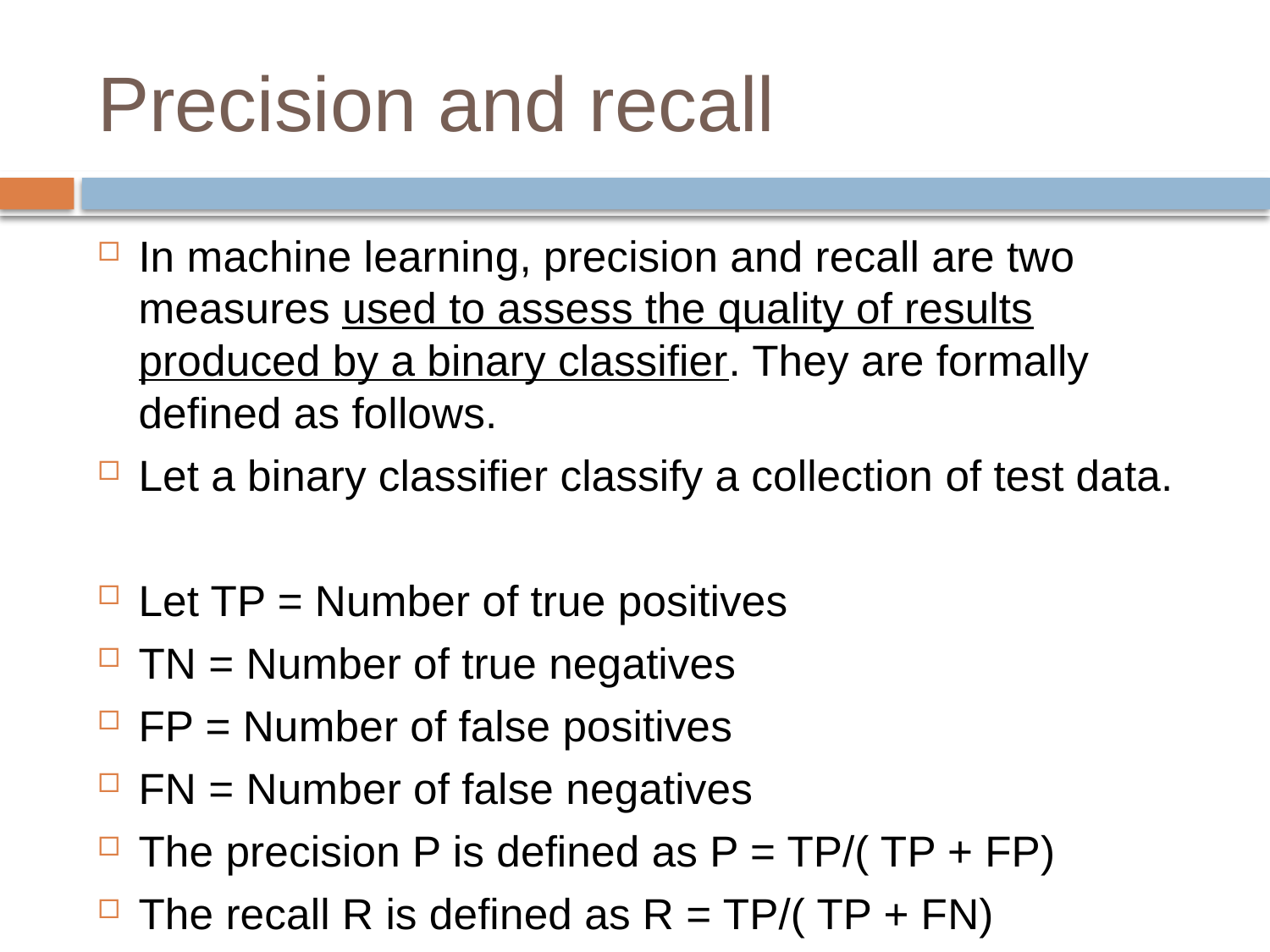

# Precision and recall
In machine learning, precision and recall are two measures used to assess the quality of results produced by a binary classifier. They are formally defined as follows.
Let a binary classifier classify a collection of test data.

Let TP = Number of true positives
TN = Number of true negatives
FP = Number of false positives
FN = Number of false negatives
The precision P is defined as P = TP/( TP + FP)
The recall R is defined as R = TP/( TP + FN)